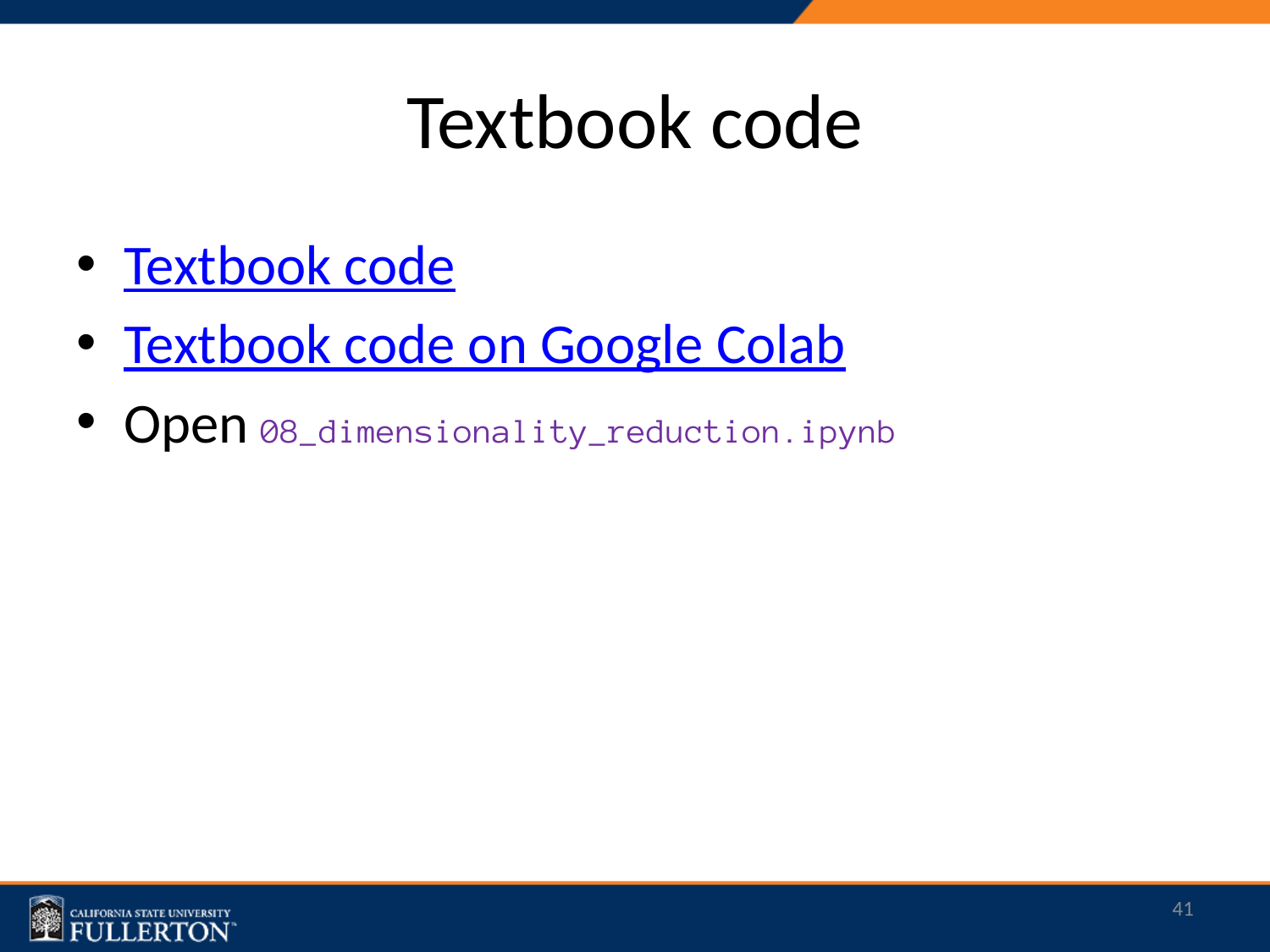

# Textbook code
Textbook code
Textbook code on Google Colab
Open 08_dimensionality_reduction.ipynb

41